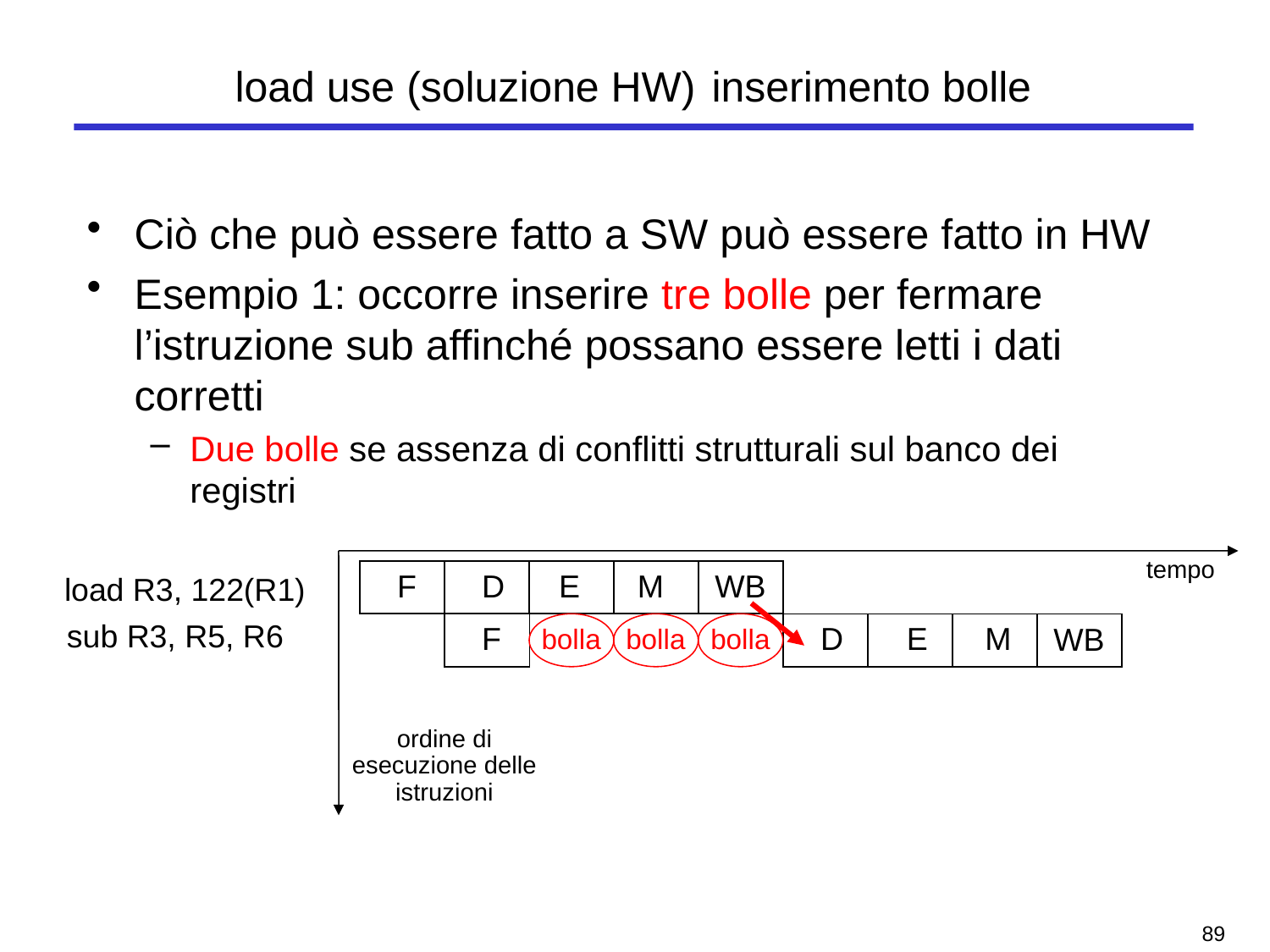

# load use (soluzione HW) inserimento bolle
Ciò che può essere fatto a SW può essere fatto in HW
Esempio 1: occorre inserire tre bolle per fermare l’istruzione sub affinché possano essere letti i dati corretti
Due bolle se assenza di conflitti strutturali sul banco dei registri

tempo

 F

 D

  M

WB
 E
load R3, 122(R1)

 F

bolla

bolla

bolla

 D

   M

WB
sub R3, R5, R6
  E
ordine di esecuzione delle istruzioni

89